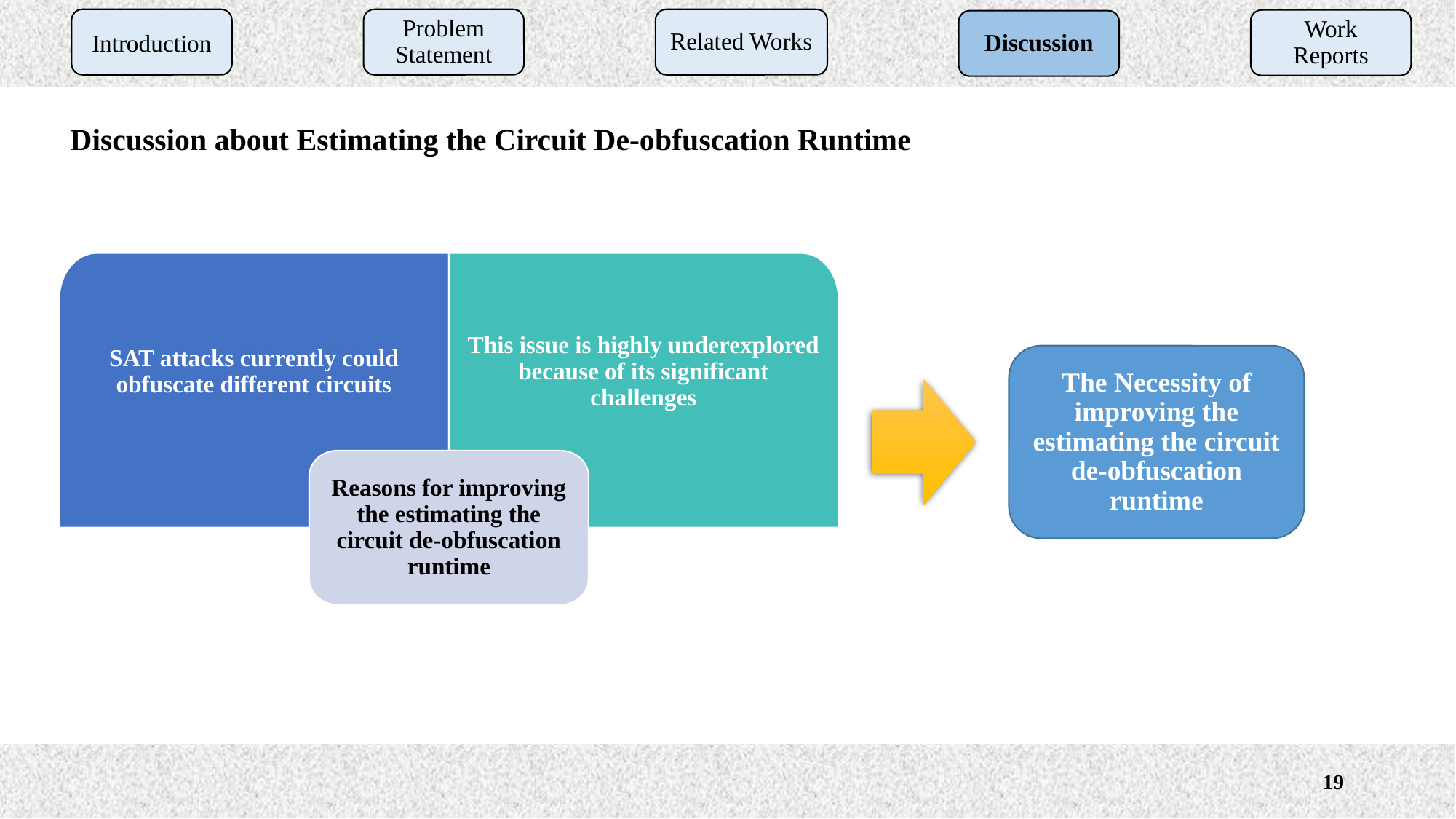

Introduction
Problem Statement
Related Works
Work Reports
Discussion
Discussion about Estimating the Circuit De-obfuscation Runtime
This issue is highly underexplored because of its significant challenges
SAT attacks currently could obfuscate different circuits
Reasons for improving the estimating the circuit de-obfuscation runtime
The Necessity of improving the estimating the circuit de-obfuscation runtime

19